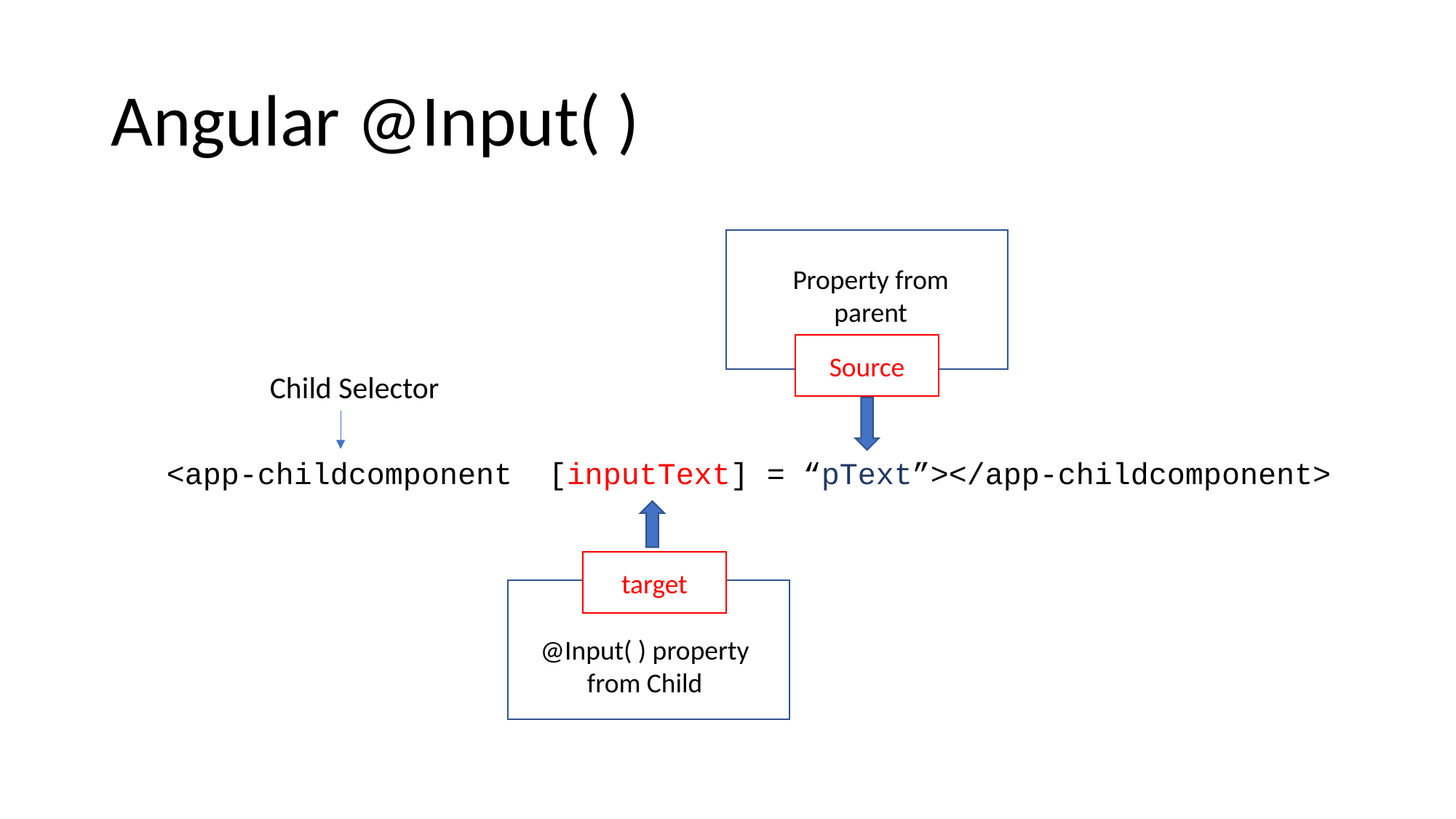

# Angular @Input( )

Property from parent
Source

Child Selector
<app-childcomponent  [inputText] = “pText”></app-childcomponent>

target

@Input( ) property from Child